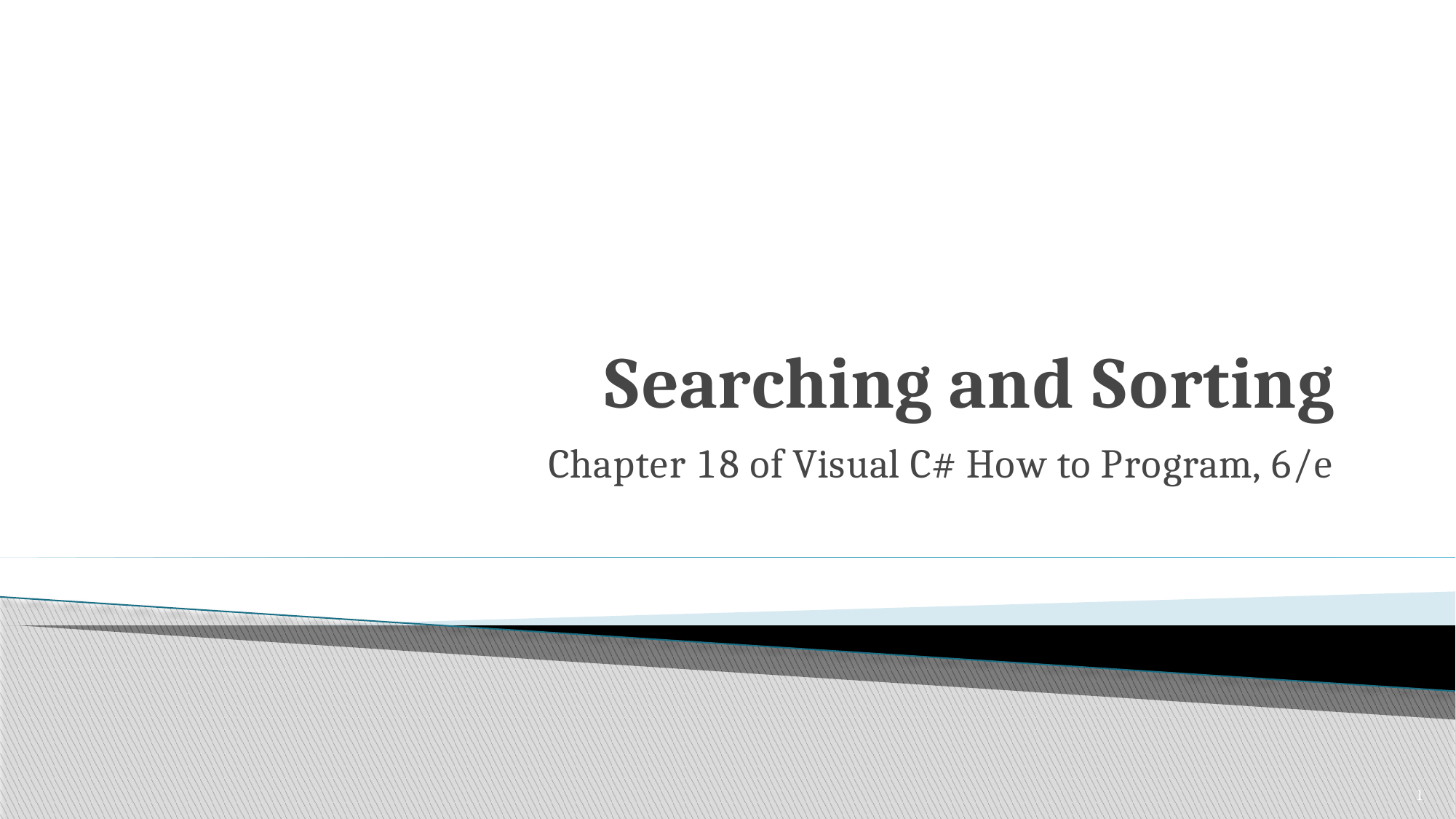

# Searching and Sorting
Chapter 18 of Visual C# How to Program, 6/e
1